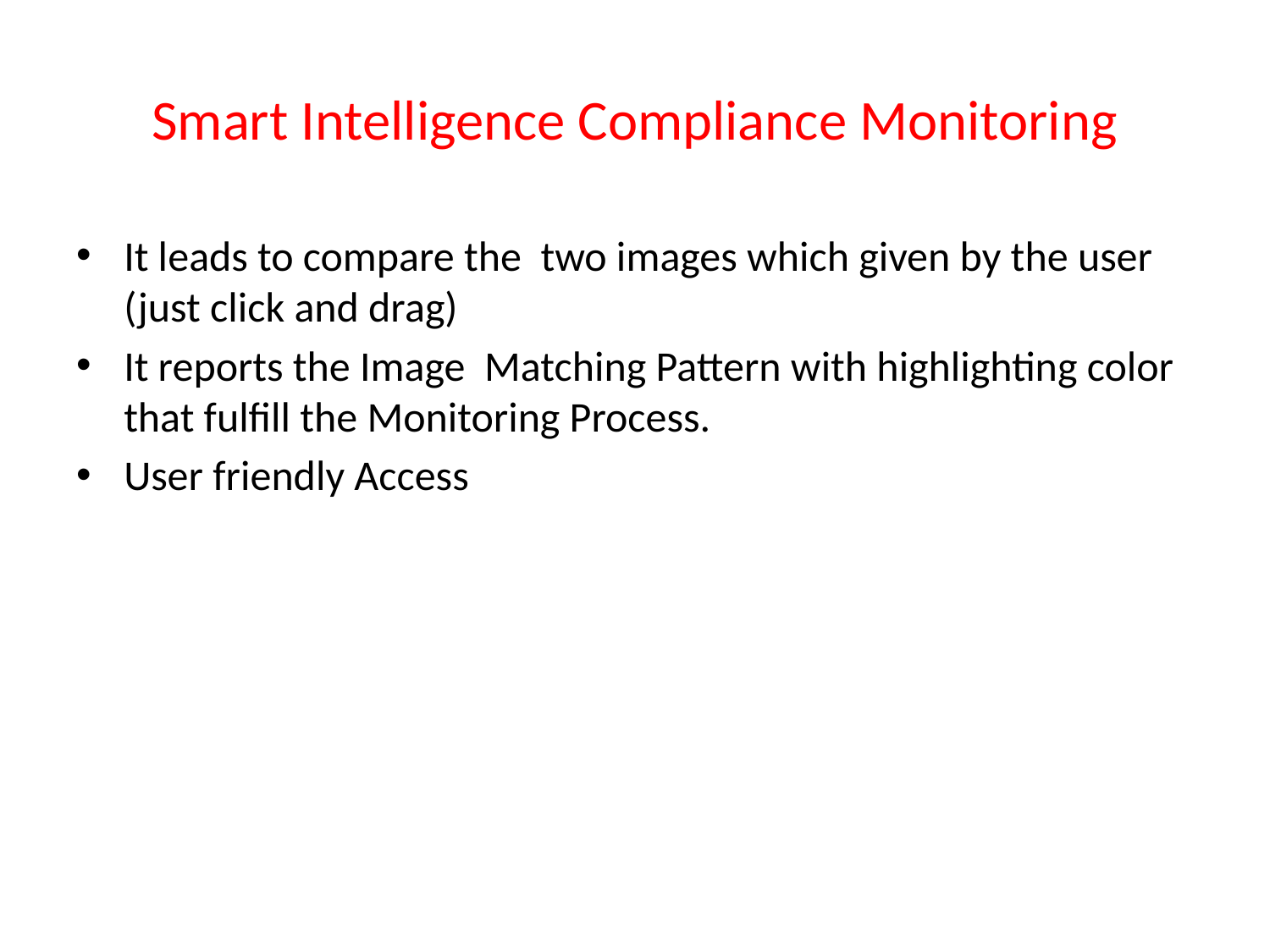

# Smart Intelligence Compliance Monitoring
It leads to compare the  two images which given by the user (just click and drag)
It reports the Image  Matching Pattern with highlighting color   that fulfill the Monitoring Process.
User friendly Access